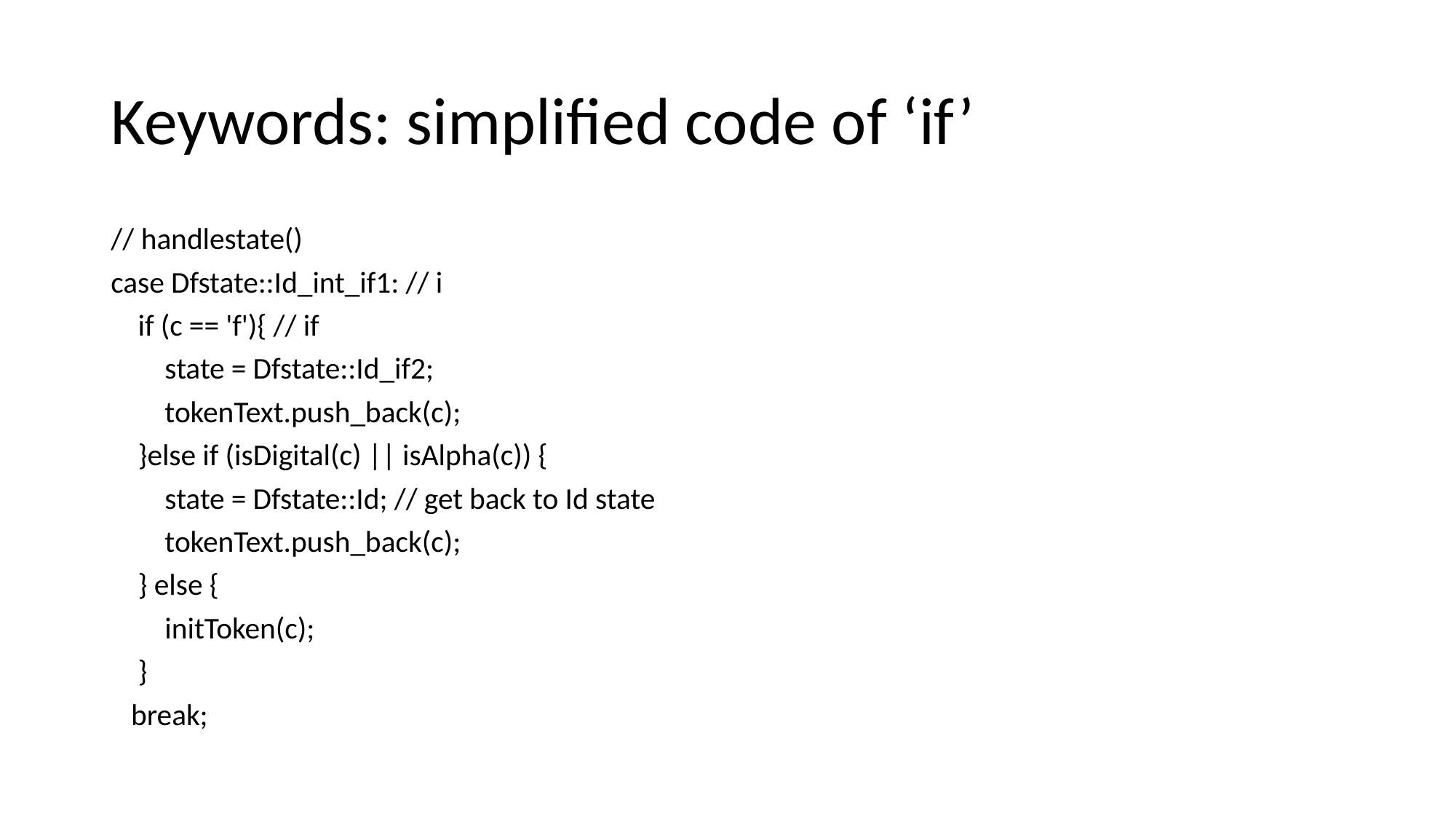

# Keywords: simplified code of ‘if’
// handlestate()
case Dfstate::Id_int_if1: // i
    if (c == 'f'){ // if
        state = Dfstate::Id_if2;
        tokenText.push_back(c);
    }else if (isDigital(c) || isAlpha(c)) {
        state = Dfstate::Id; // get back to Id state
        tokenText.push_back(c);
    } else {
        initToken(c);
    }
   break;